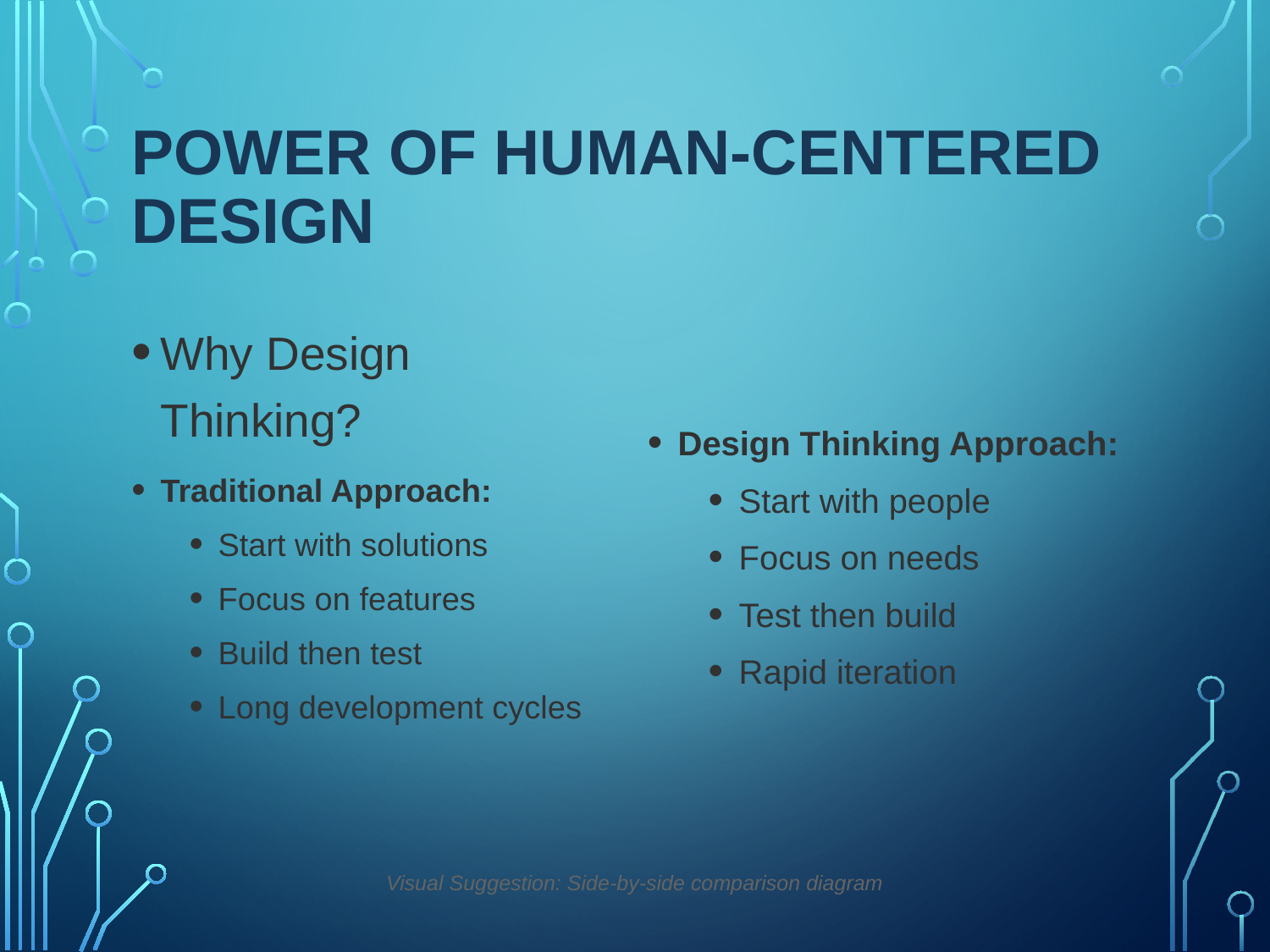

# Power of Human-Centered Design

Why Design Thinking?
Traditional Approach:
Start with solutions
Focus on features
Build then test
Long development cycles
Design Thinking Approach:
Start with people
Focus on needs
Test then build
Rapid iteration

Visual Suggestion: Side-by-side comparison diagram